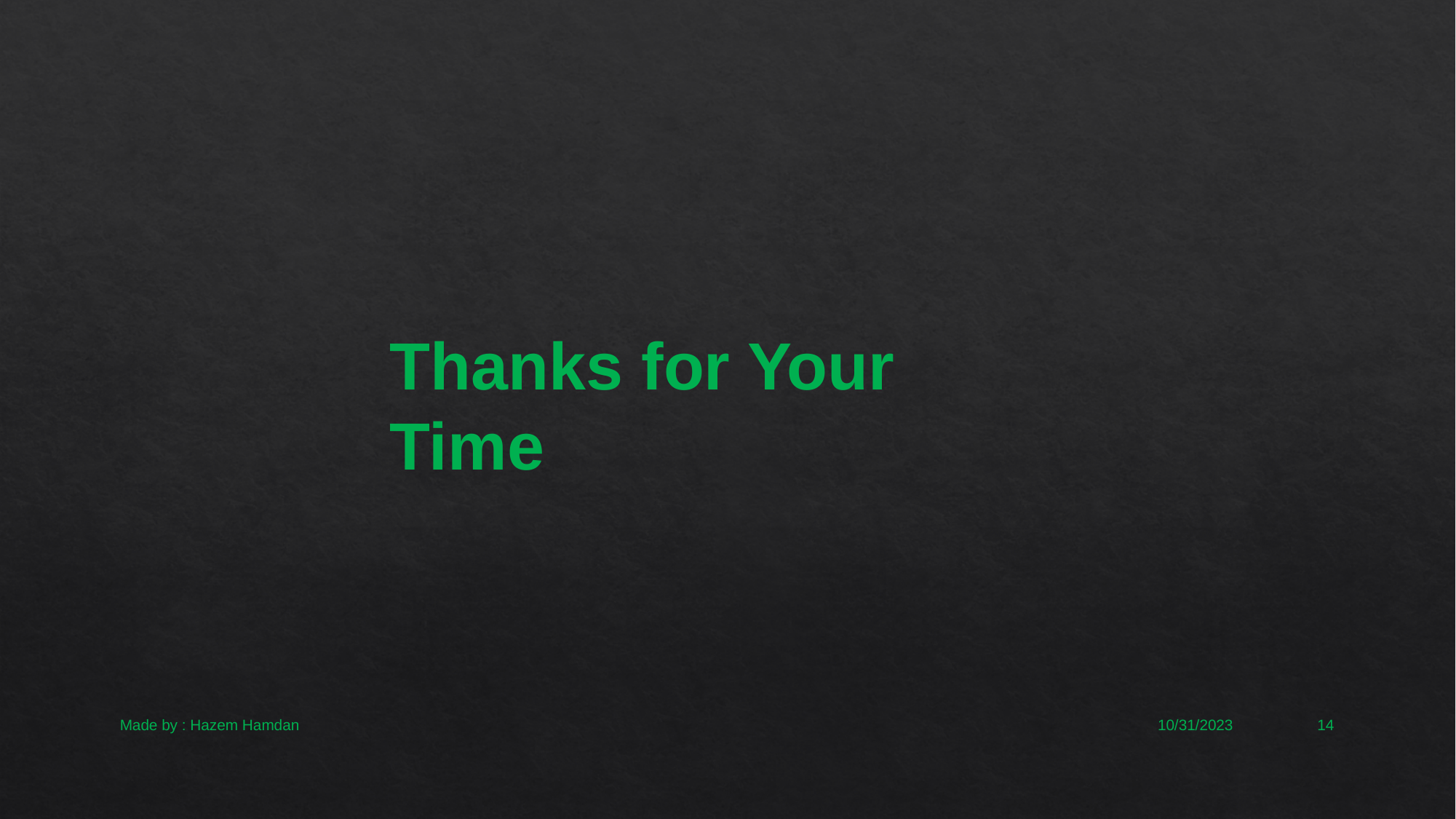

Thanks for Your Time
Made by : Hazem Hamdan
10/31/2023
14